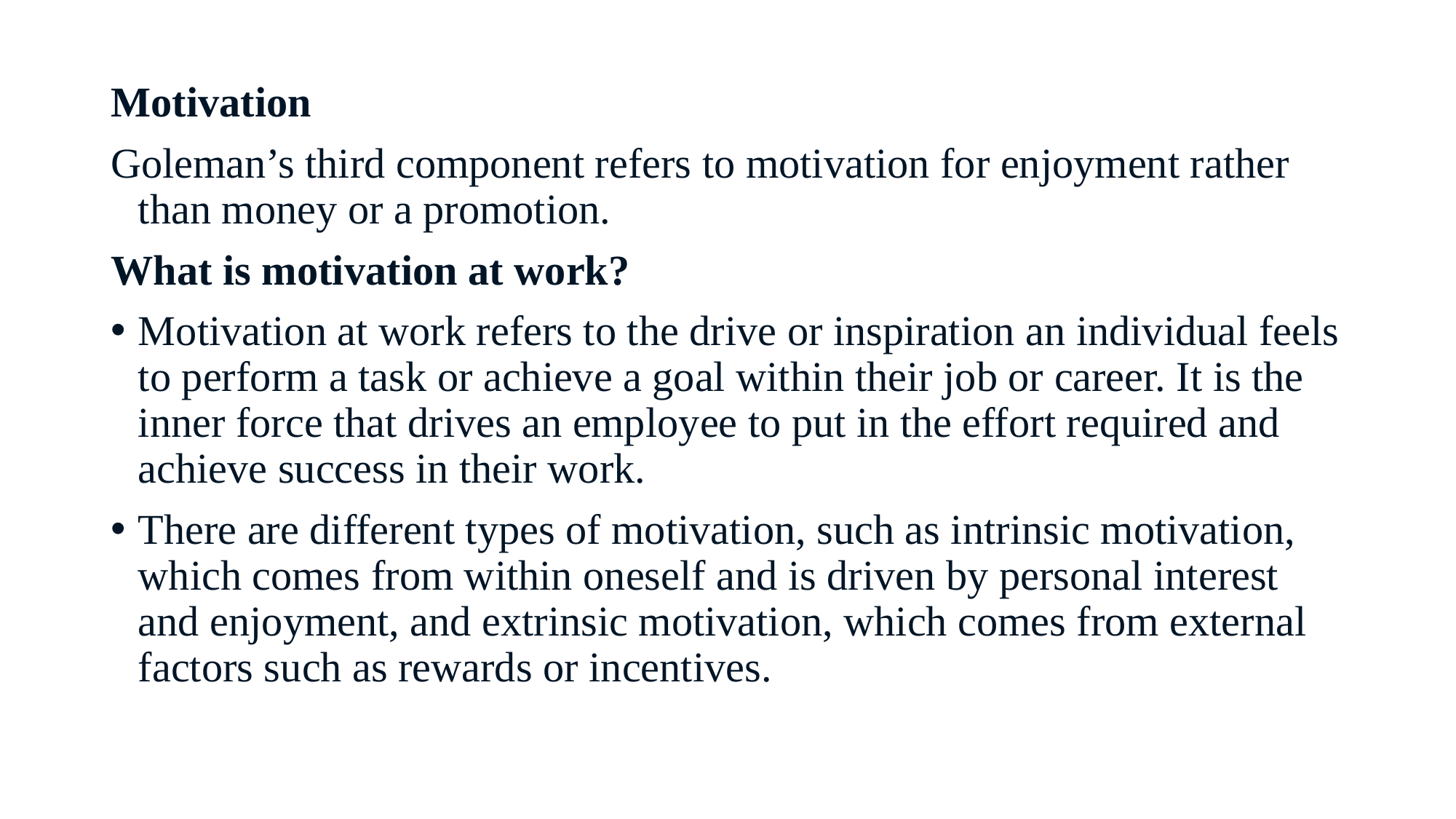

Motivation
Goleman’s third component refers to motivation for enjoyment rather than money or a promotion.
What is motivation at work?
Motivation at work refers to the drive or inspiration an individual feels to perform a task or achieve a goal within their job or career. It is the inner force that drives an employee to put in the effort required and achieve success in their work.
There are different types of motivation, such as intrinsic motivation, which comes from within oneself and is driven by personal interest and enjoyment, and extrinsic motivation, which comes from external factors such as rewards or incentives.